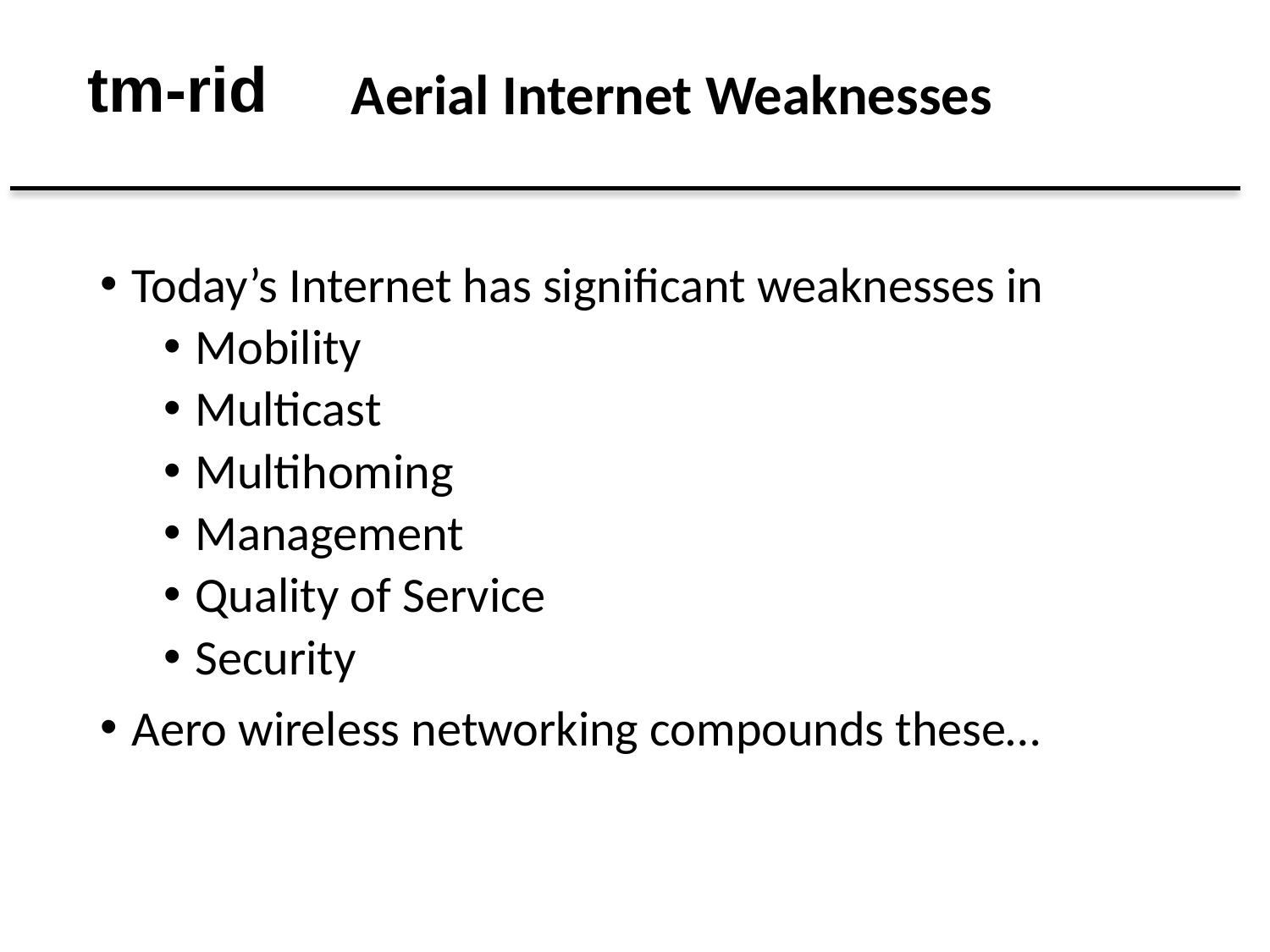

# Aerial Internet Weaknesses
Today’s Internet has significant weaknesses in
Mobility
Multicast
Multihoming
Management
Quality of Service
Security
Aero wireless networking compounds these…